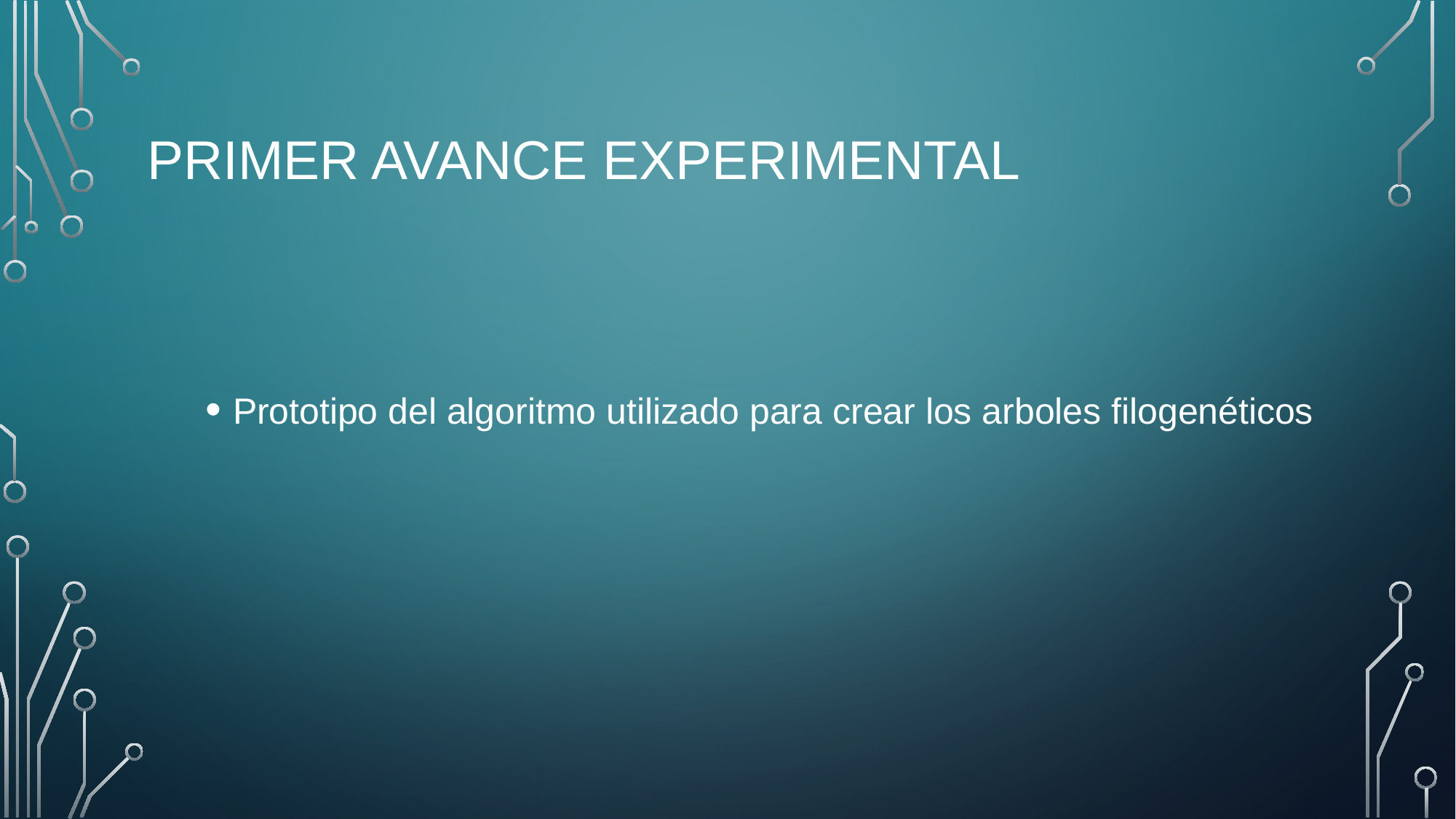

# Primer avance experimental
Prototipo del algoritmo utilizado para crear los arboles filogenéticos